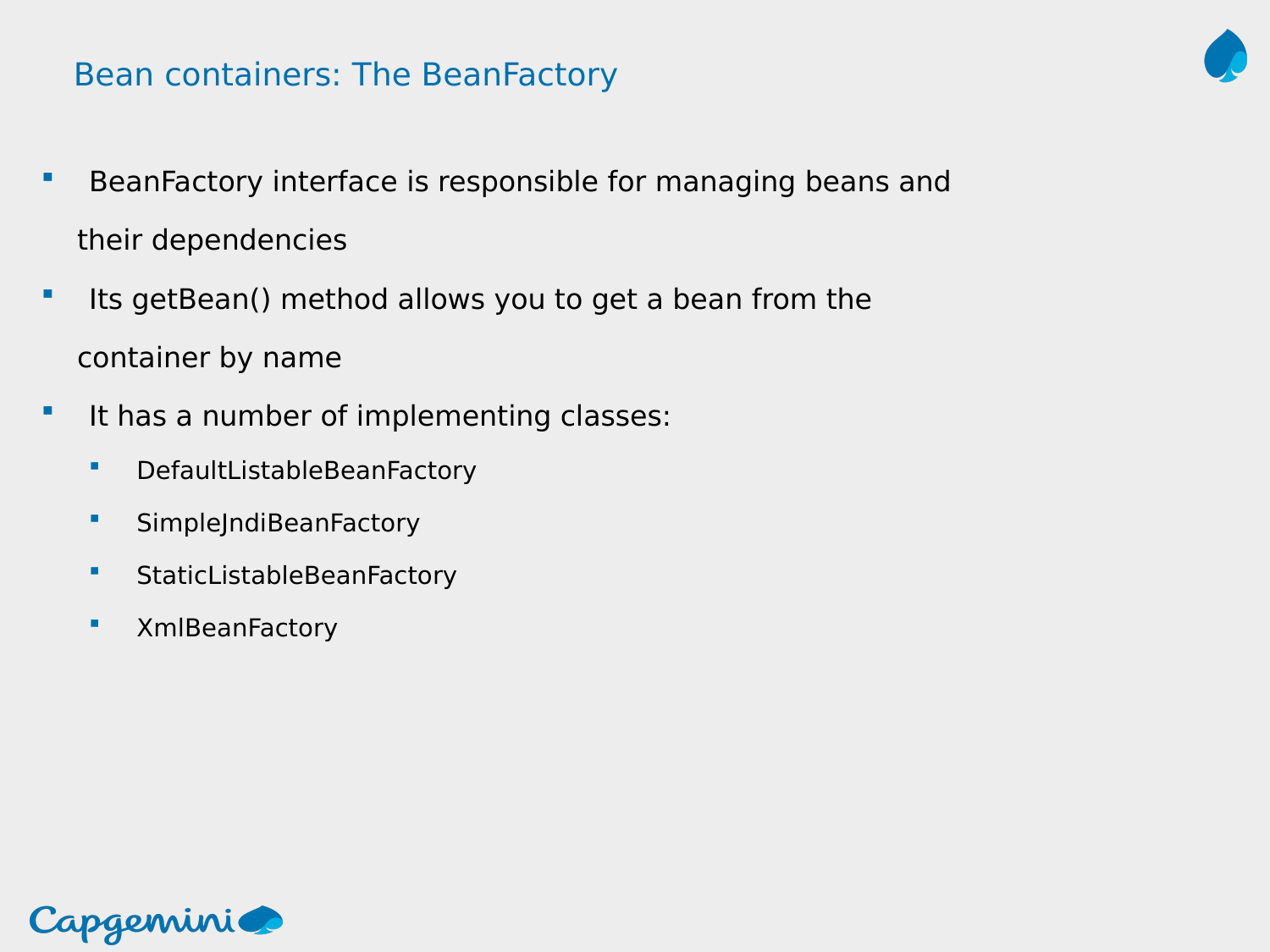

# Bean containers: The BeanFactory
BeanFactory interface is responsible for managing beans and
    their dependencies
Its getBean() method allows you to get a bean from the
    container by name
It has a number of implementing classes:
DefaultListableBeanFactory
SimpleJndiBeanFactory
StaticListableBeanFactory
XmlBeanFactory